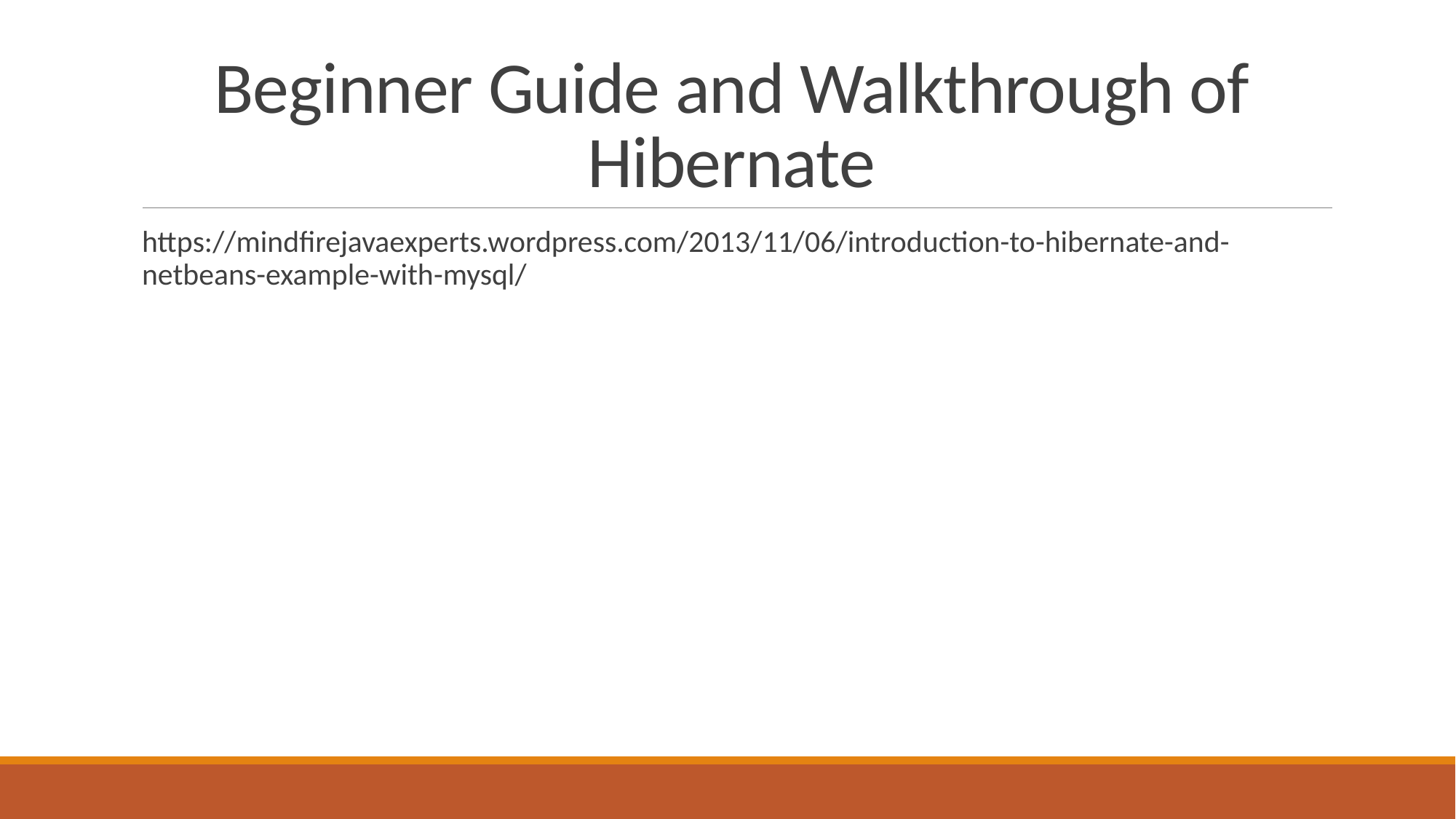

# Beginner Guide and Walkthrough of Hibernate
https://mindfirejavaexperts.wordpress.com/2013/11/06/introduction-to-hibernate-and-netbeans-example-with-mysql/